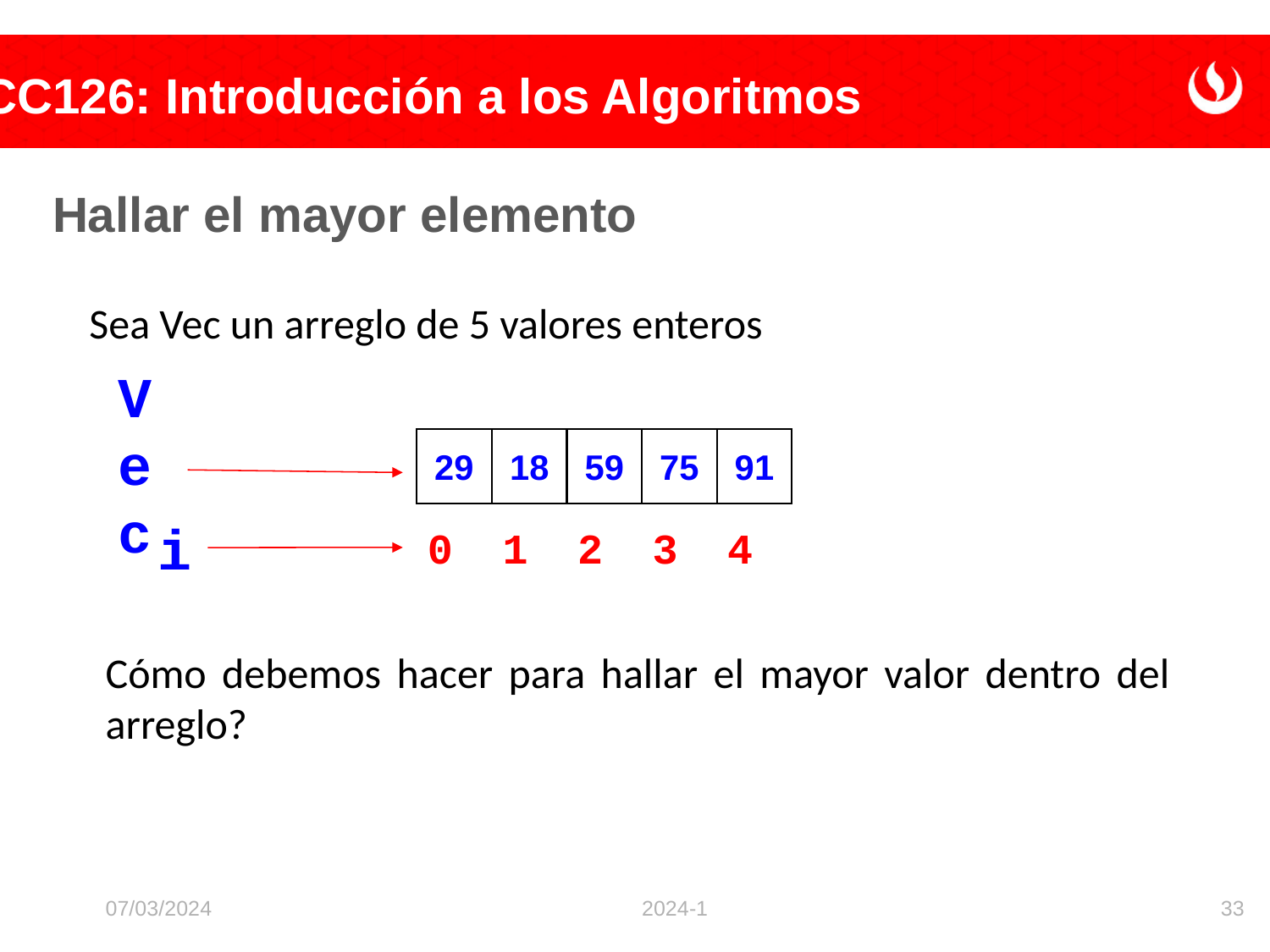

Hallar el mayor elemento
Sea Vec un arreglo de 5 valores enteros
29
18
59
75
91
Vec
0
1
2
3
4
i
Cómo debemos hacer para hallar el mayor valor dentro del arreglo?
07/03/2024
2024-1
33